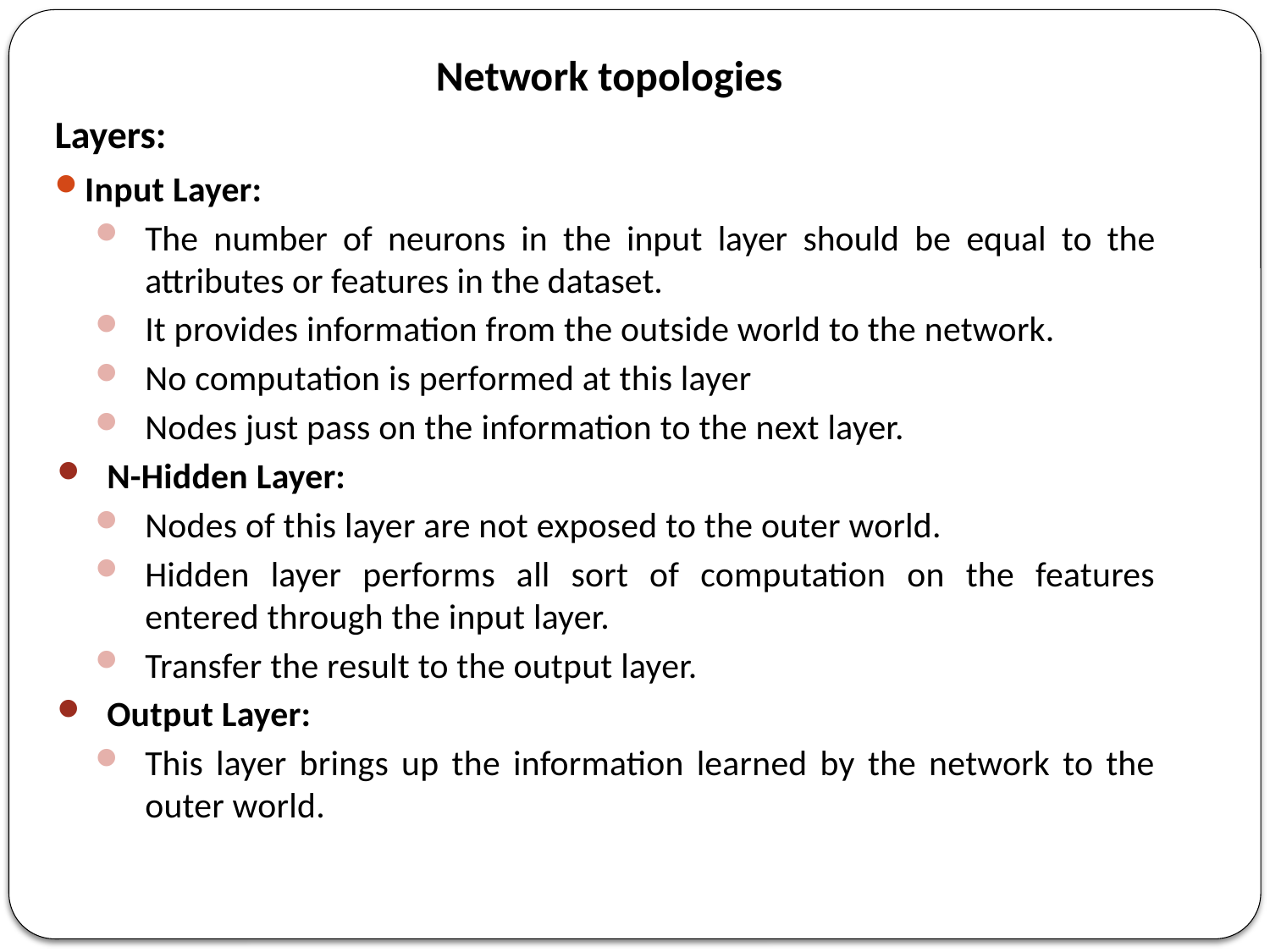

Network topologies
Layers:
Input Layer:
The number of neurons in the input layer should be equal to the attributes or features in the dataset.
It provides information from the outside world to the network.
No computation is performed at this layer
Nodes just pass on the information to the next layer.
N-Hidden Layer:
Nodes of this layer are not exposed to the outer world.
Hidden layer performs all sort of computation on the features entered through the input layer.
Transfer the result to the output layer.
Output Layer:
This layer brings up the information learned by the network to the outer world.